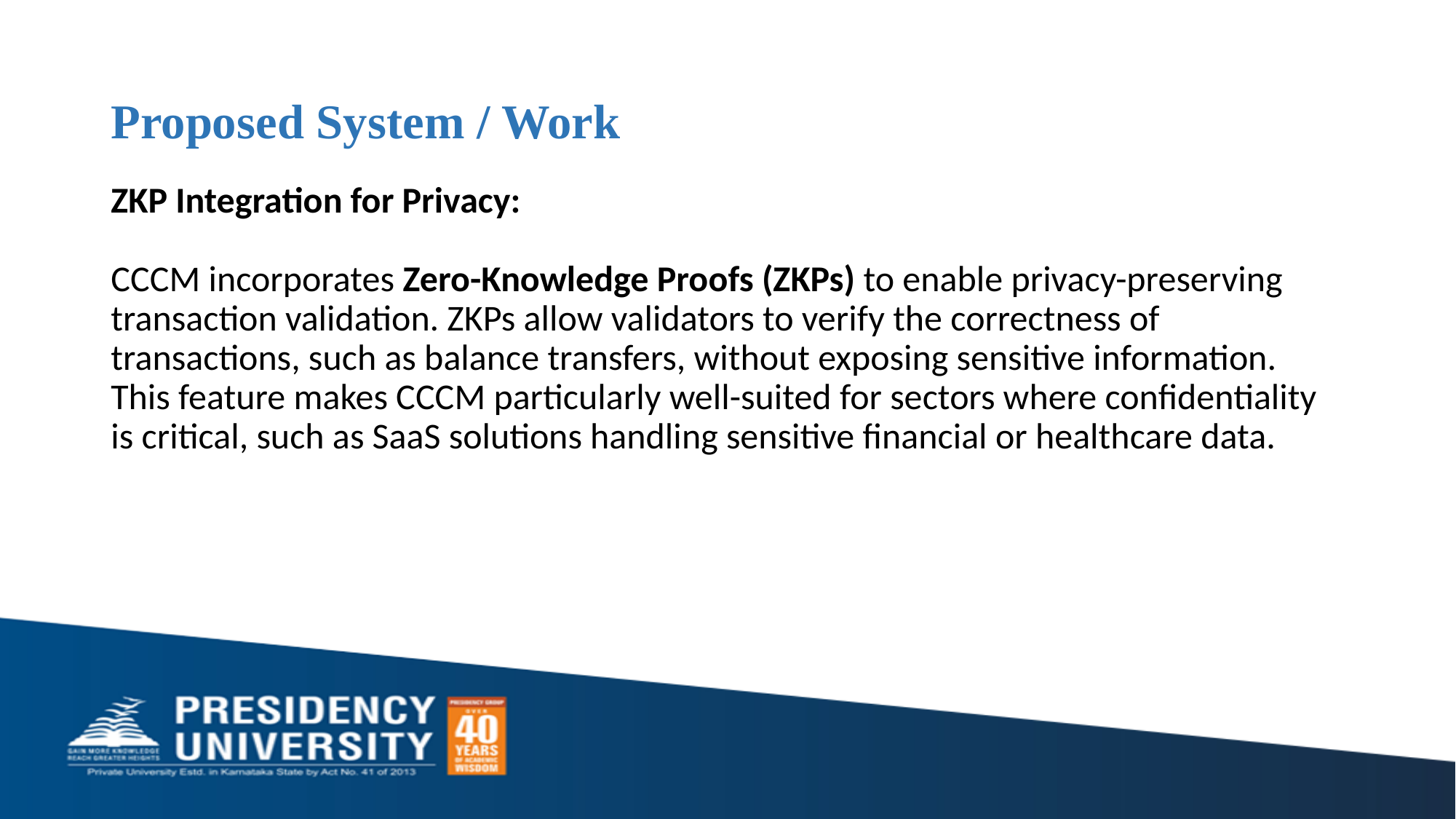

# Proposed System / Work
ZKP Integration for Privacy:
CCCM incorporates Zero-Knowledge Proofs (ZKPs) to enable privacy-preserving transaction validation. ZKPs allow validators to verify the correctness of transactions, such as balance transfers, without exposing sensitive information. This feature makes CCCM particularly well-suited for sectors where confidentiality is critical, such as SaaS solutions handling sensitive financial or healthcare data.
14